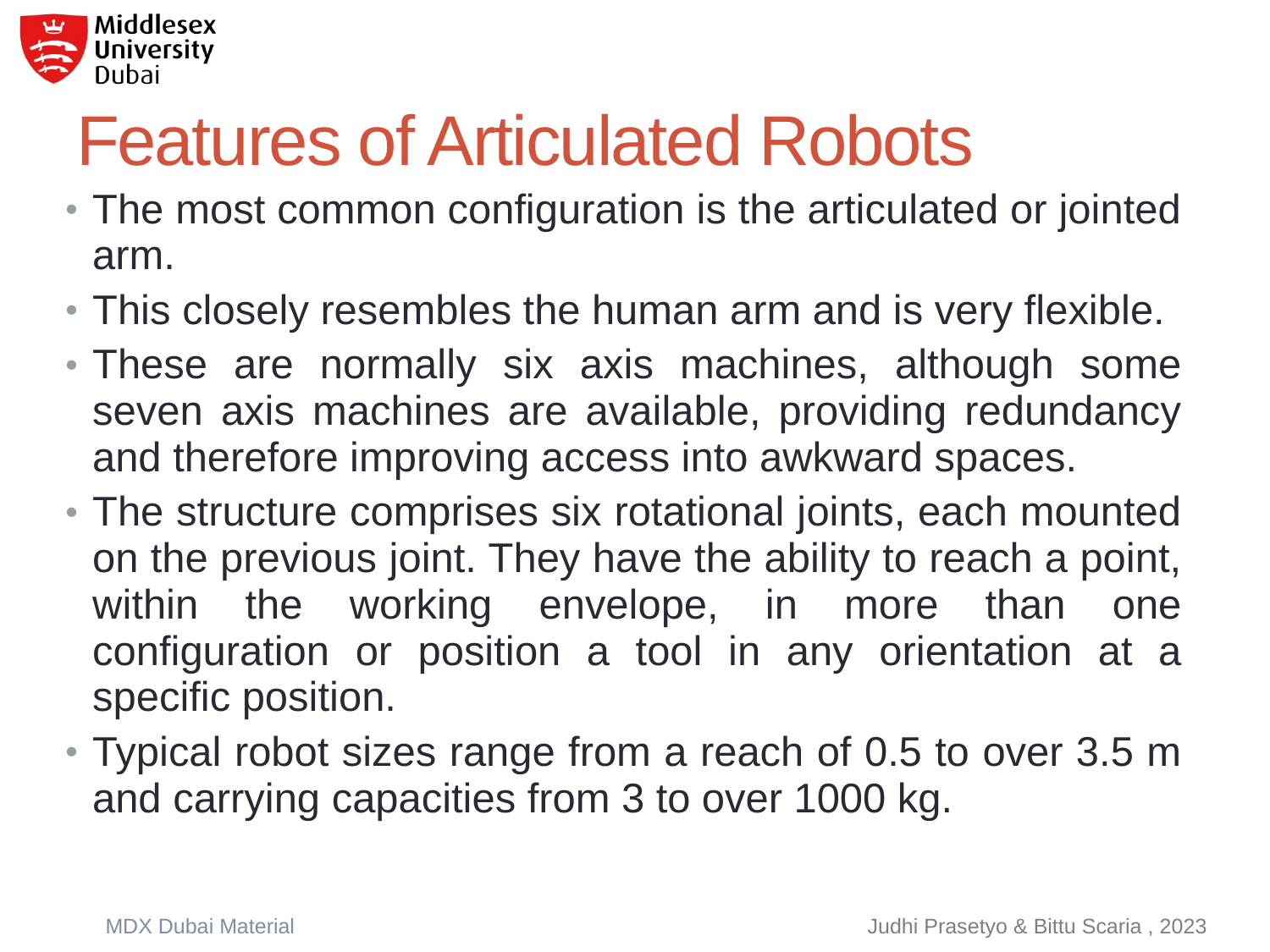

# Features of Articulated Robots
The most common configuration is the articulated or jointed arm.
This closely resembles the human arm and is very flexible.
These are normally six axis machines, although some seven axis machines are available, providing redundancy and therefore improving access into awkward spaces.
The structure comprises six rotational joints, each mounted on the previous joint. They have the ability to reach a point, within the working envelope, in more than one configuration or position a tool in any orientation at a specific position.
Typical robot sizes range from a reach of 0.5 to over 3.5 m and carrying capacities from 3 to over 1000 kg.